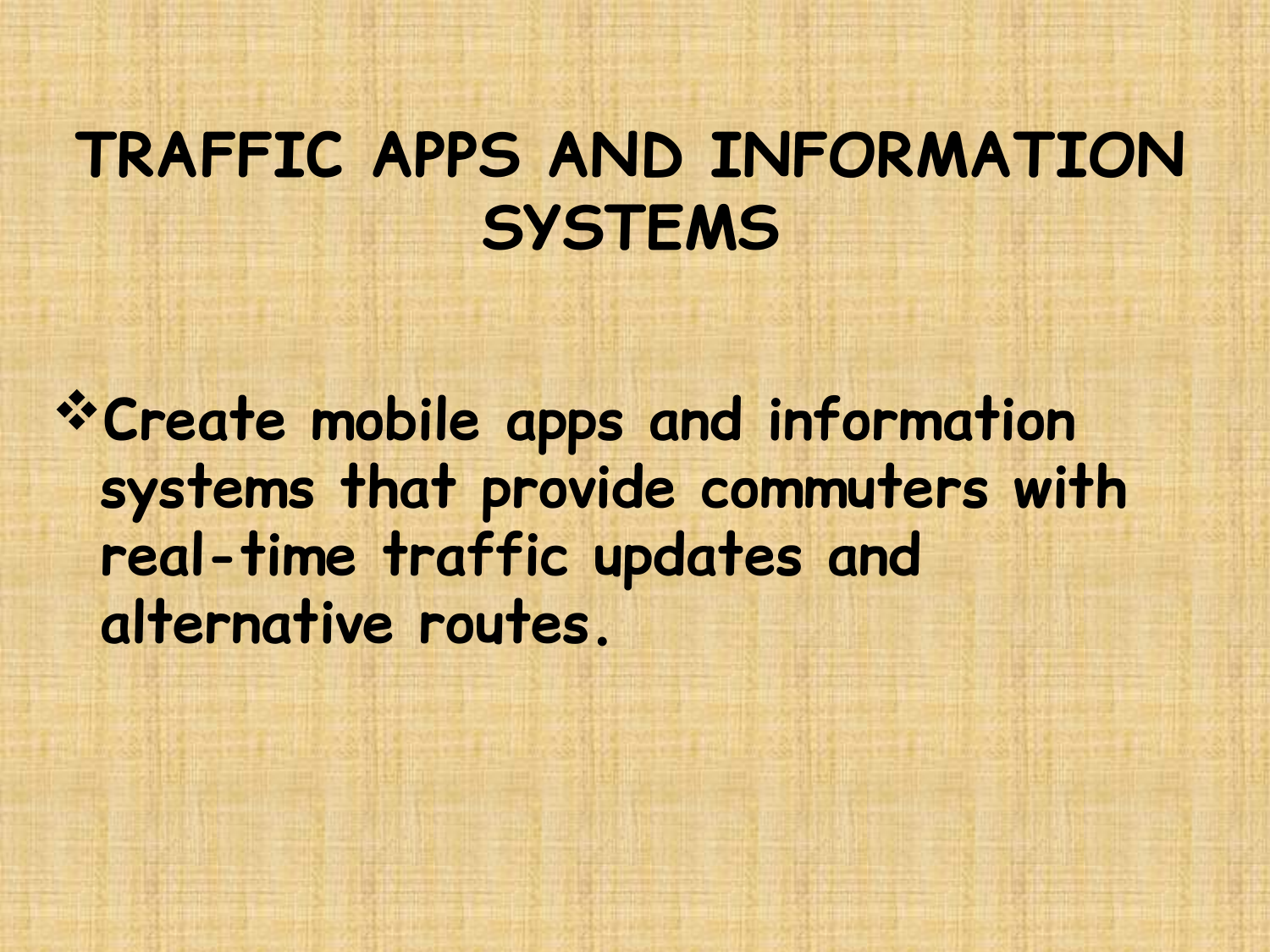

# TRAFFIC APPS AND INFORMATION SYSTEMS
Create mobile apps and information systems that provide commuters with real-time traffic updates and alternative routes.